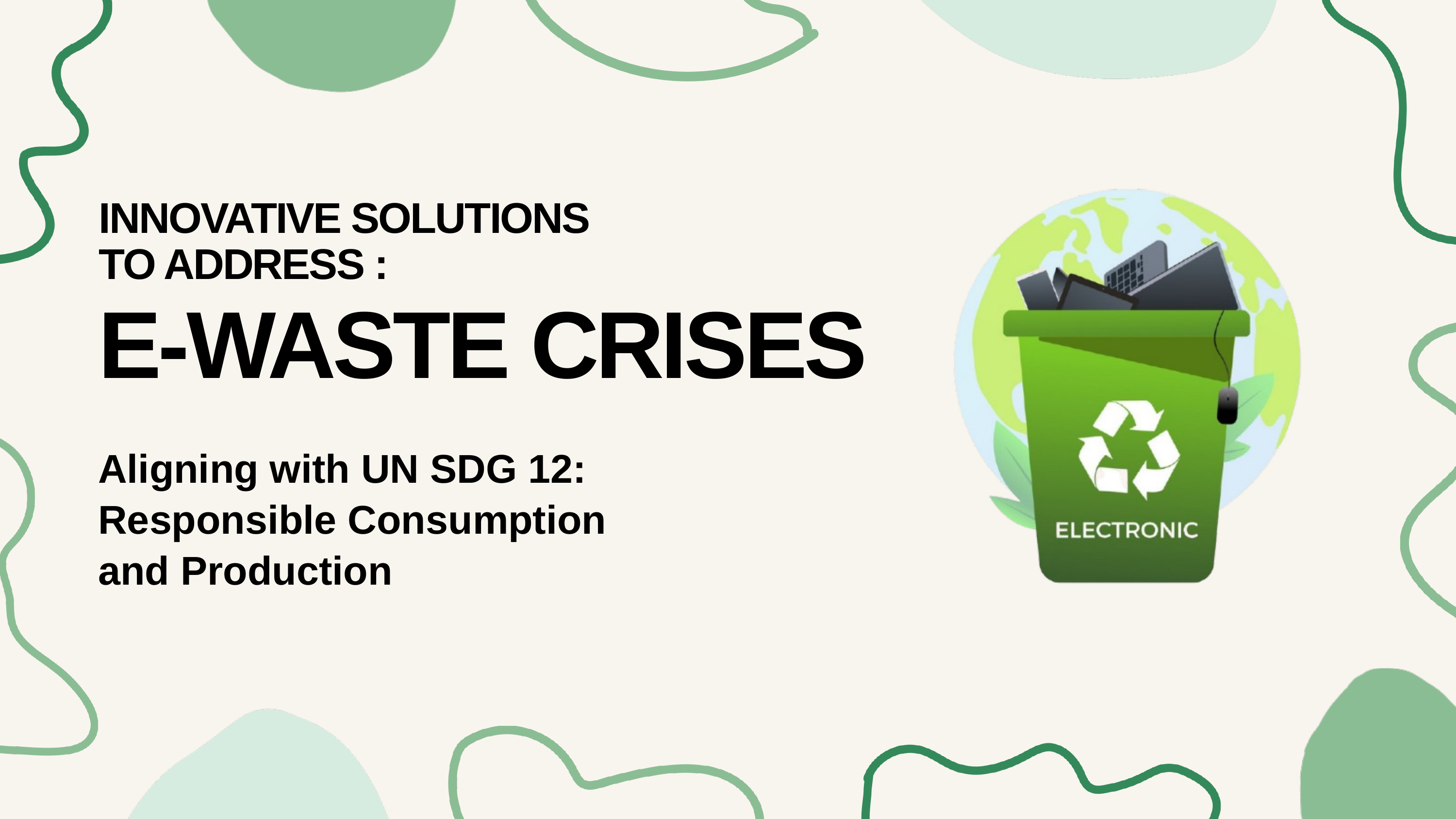

INNOVATIVE SOLUTIONS
TO ADDRESS :
E-WASTE CRISES

Aligning with UN SDG 12: Responsible Consumption and Production